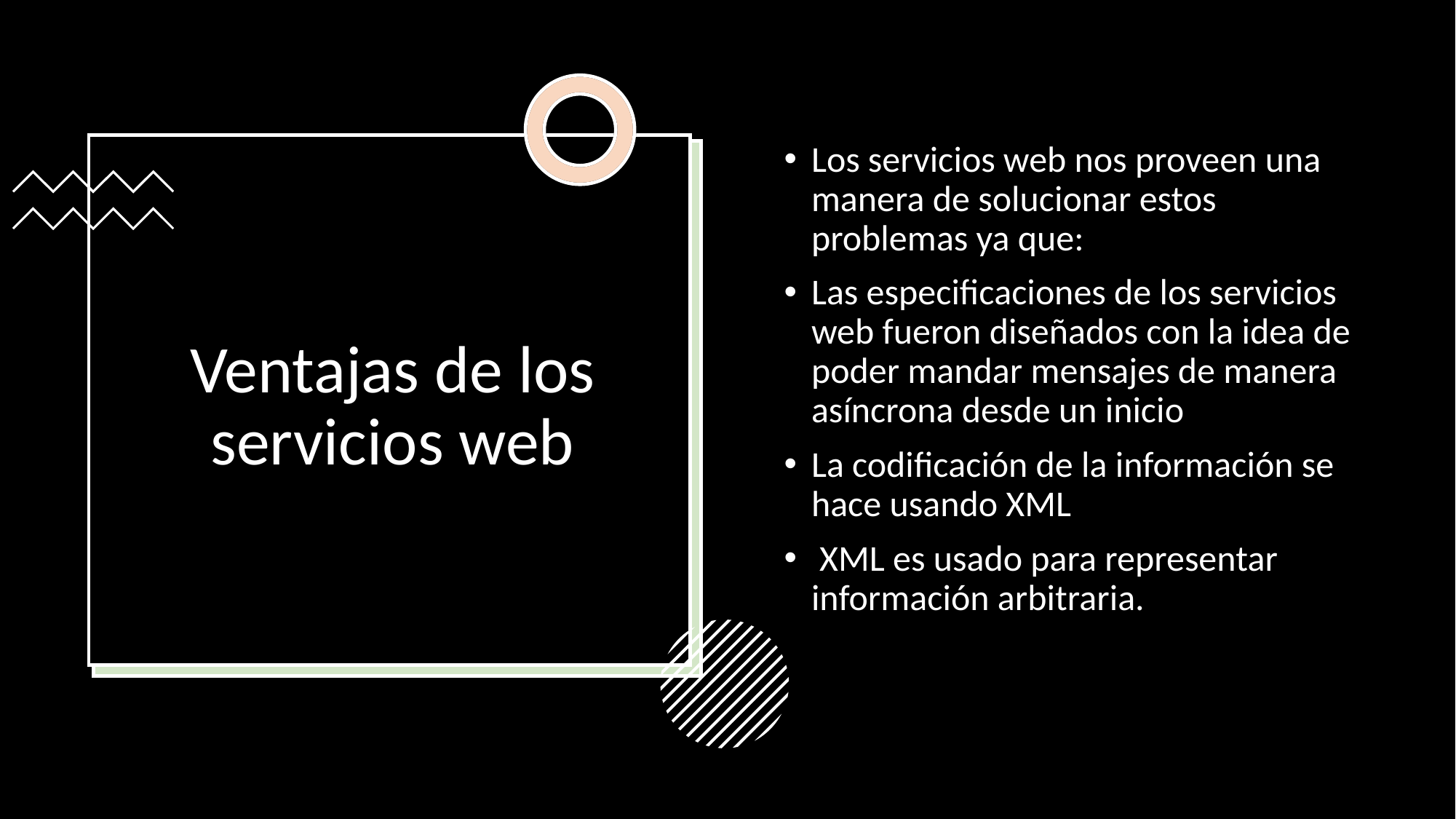

Los servicios web nos proveen una manera de solucionar estos problemas ya que:
Las especificaciones de los servicios web fueron diseñados con la idea de poder mandar mensajes de manera asíncrona desde un inicio
La codificación de la información se hace usando XML
 XML es usado para representar información arbitraria.

# Ventajas de los servicios web